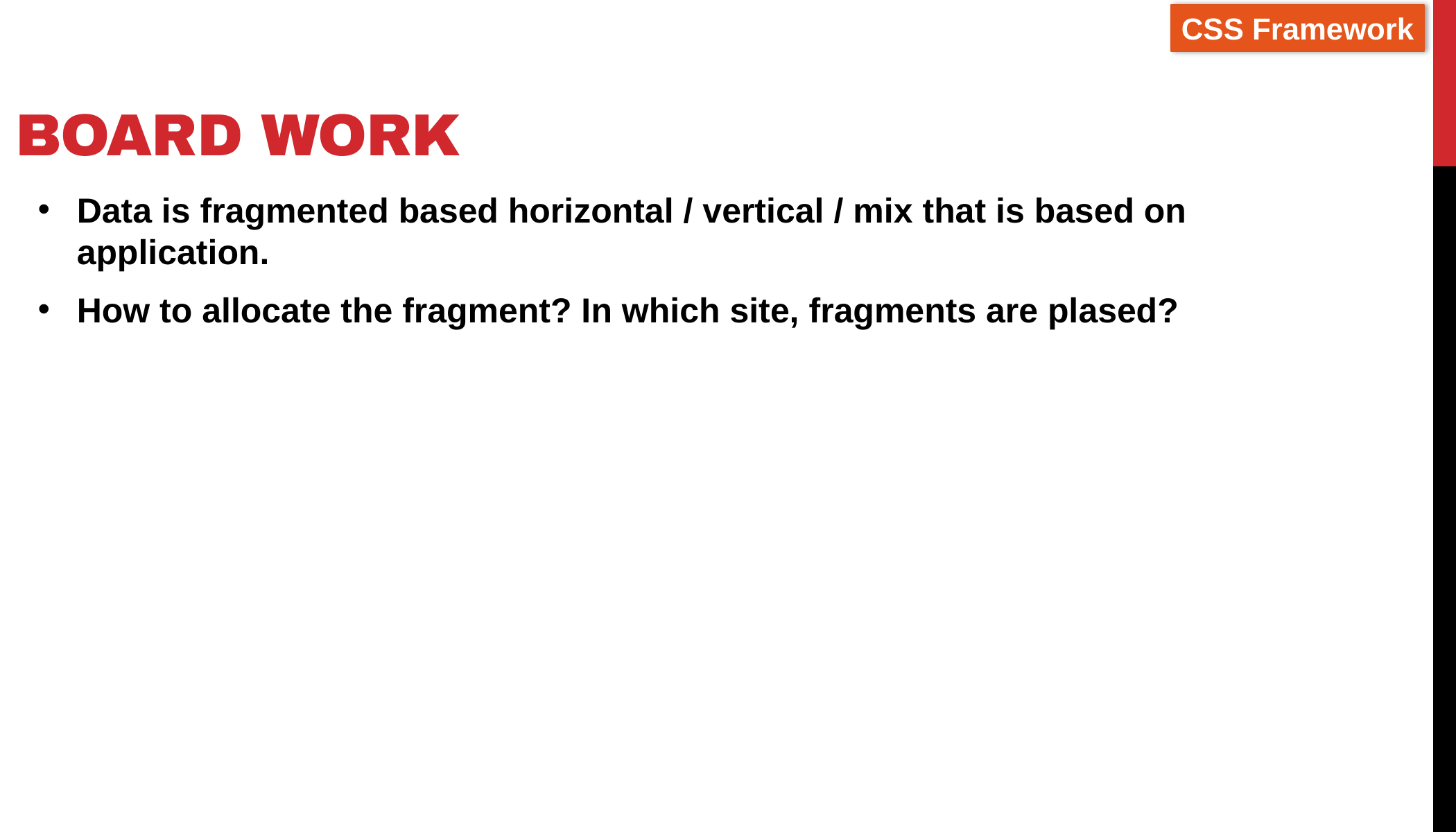

# Board Work
Data is fragmented based horizontal / vertical / mix that is based on application.
How to allocate the fragment? In which site, fragments are plased?